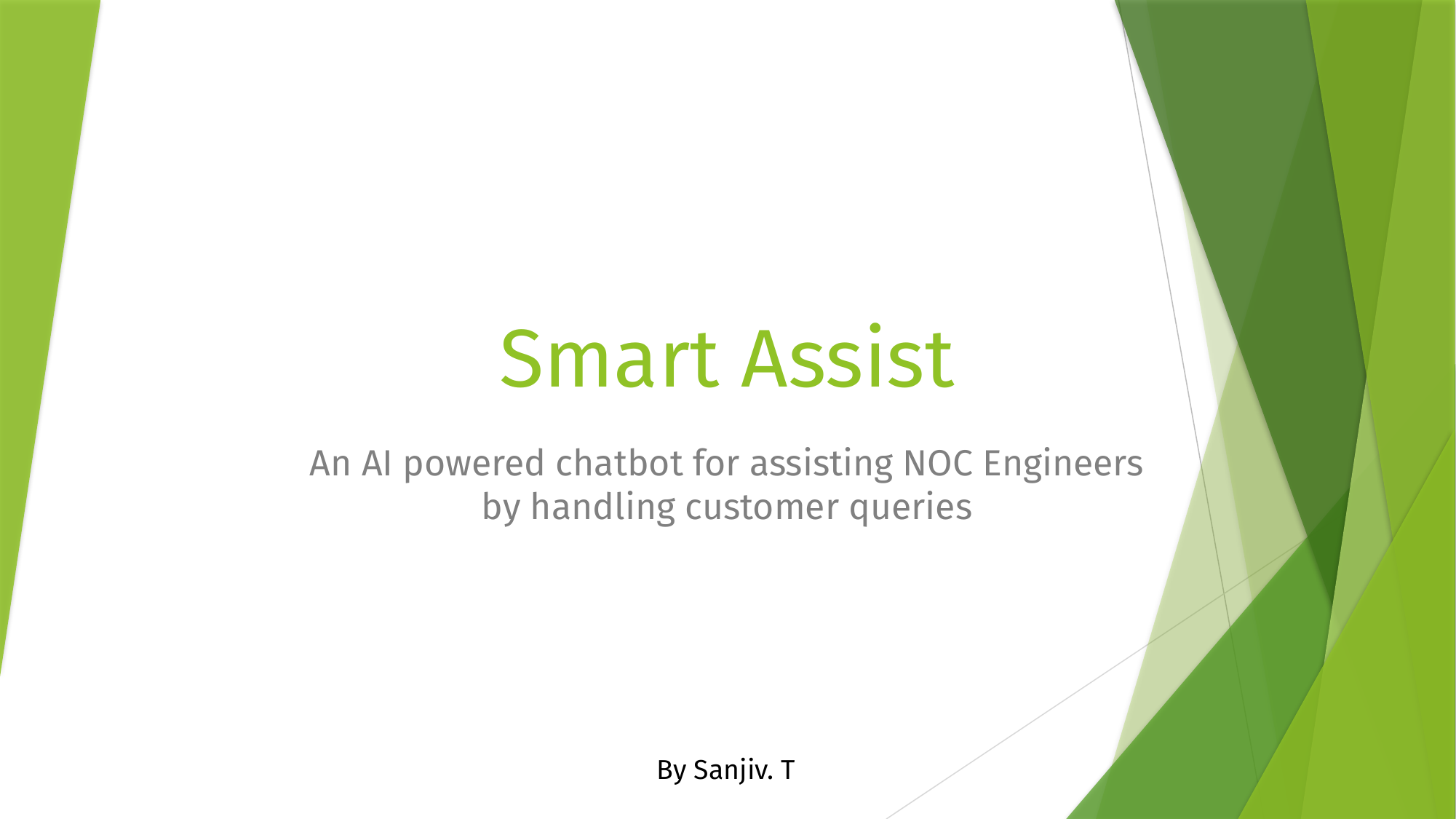

# Smart Assist
An AI powered chatbot for assisting NOC Engineers by handling customer queries
By Sanjiv. T